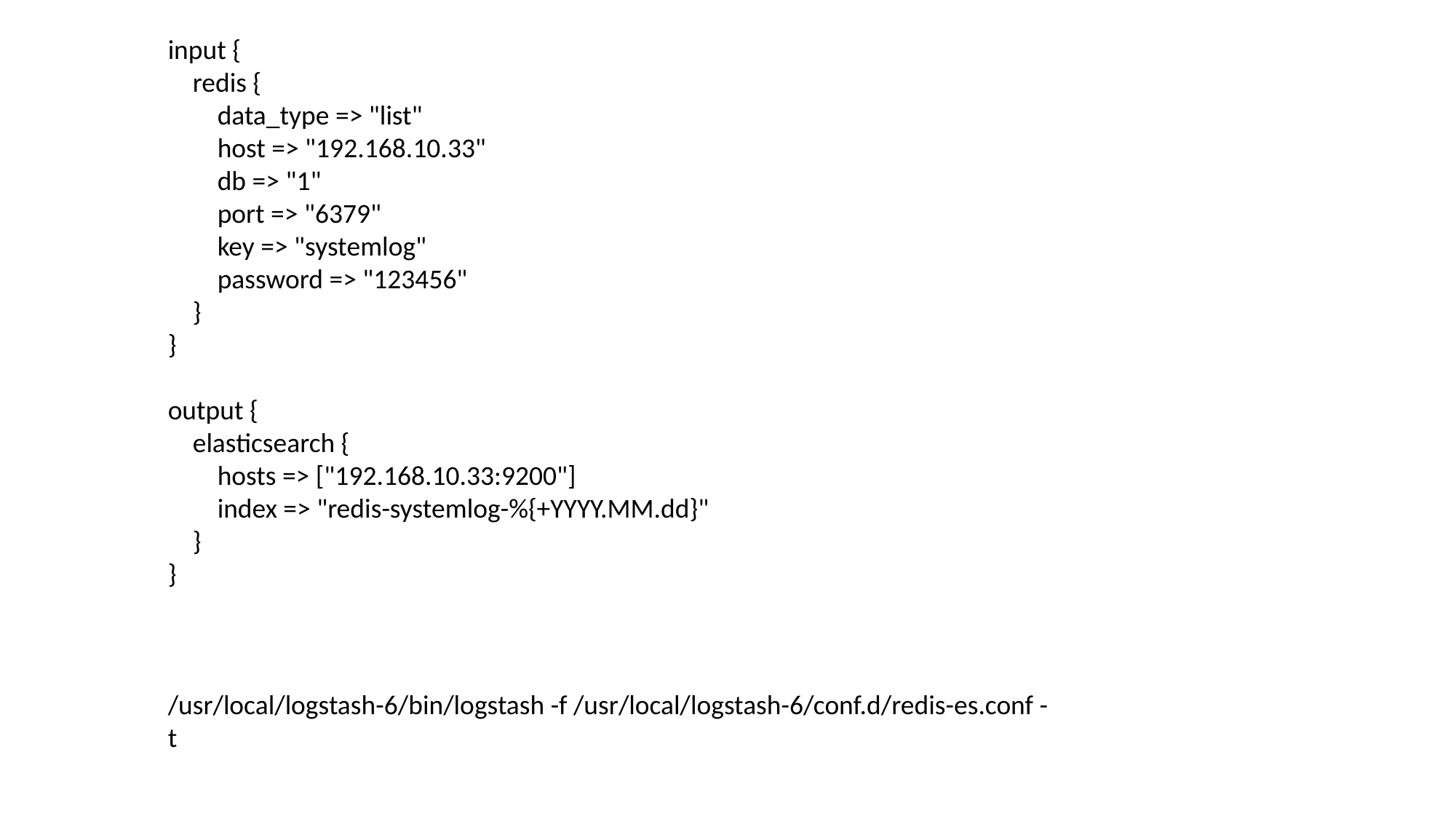

input {
    redis {
        data_type => "list"
        host => "192.168.10.33"
        db => "1"
        port => "6379"
        key => "systemlog"
        password => "123456"
    }
}

output {
    elasticsearch {
        hosts => ["192.168.10.33:9200"]
        index => "redis-systemlog-%{+YYYY.MM.dd}"
    }
}

/usr/local/logstash-6/bin/logstash -f /usr/local/logstash-6/conf.d/redis-es.conf -t